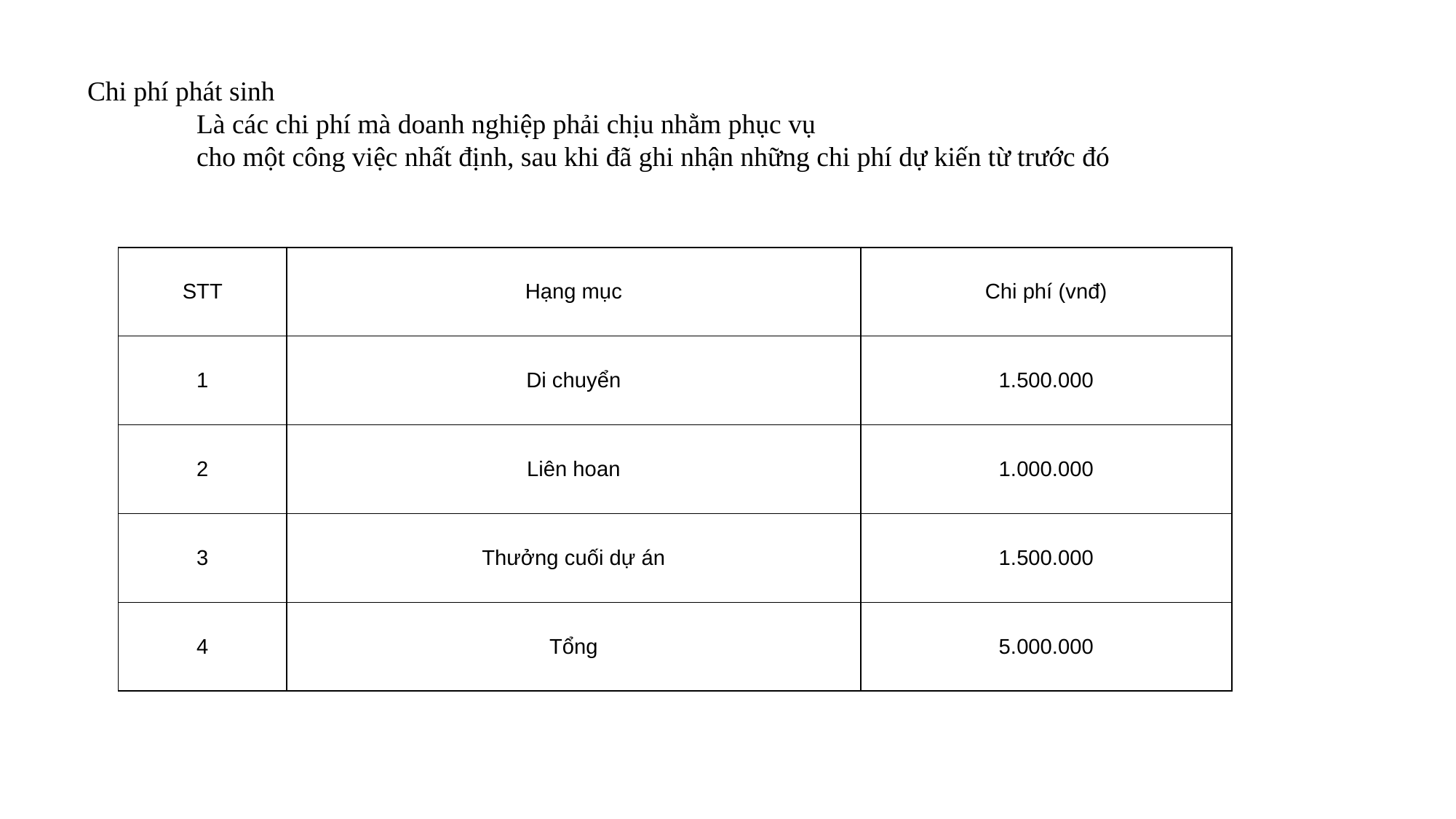

Chi phí phát sinh
	Là các chi phí mà doanh nghiệp phải chịu nhằm phục vụ
	cho một công việc nhất định, sau khi đã ghi nhận những chi phí dự kiến từ trước đó
| STT | Hạng mục | Chi phí (vnđ) |
| --- | --- | --- |
| 1 | Di chuyển | 1.500.000 |
| 2 | Liên hoan | 1.000.000 |
| 3 | Thưởng cuối dự án | 1.500.000 |
| 4 | Tổng | 5.000.000 |